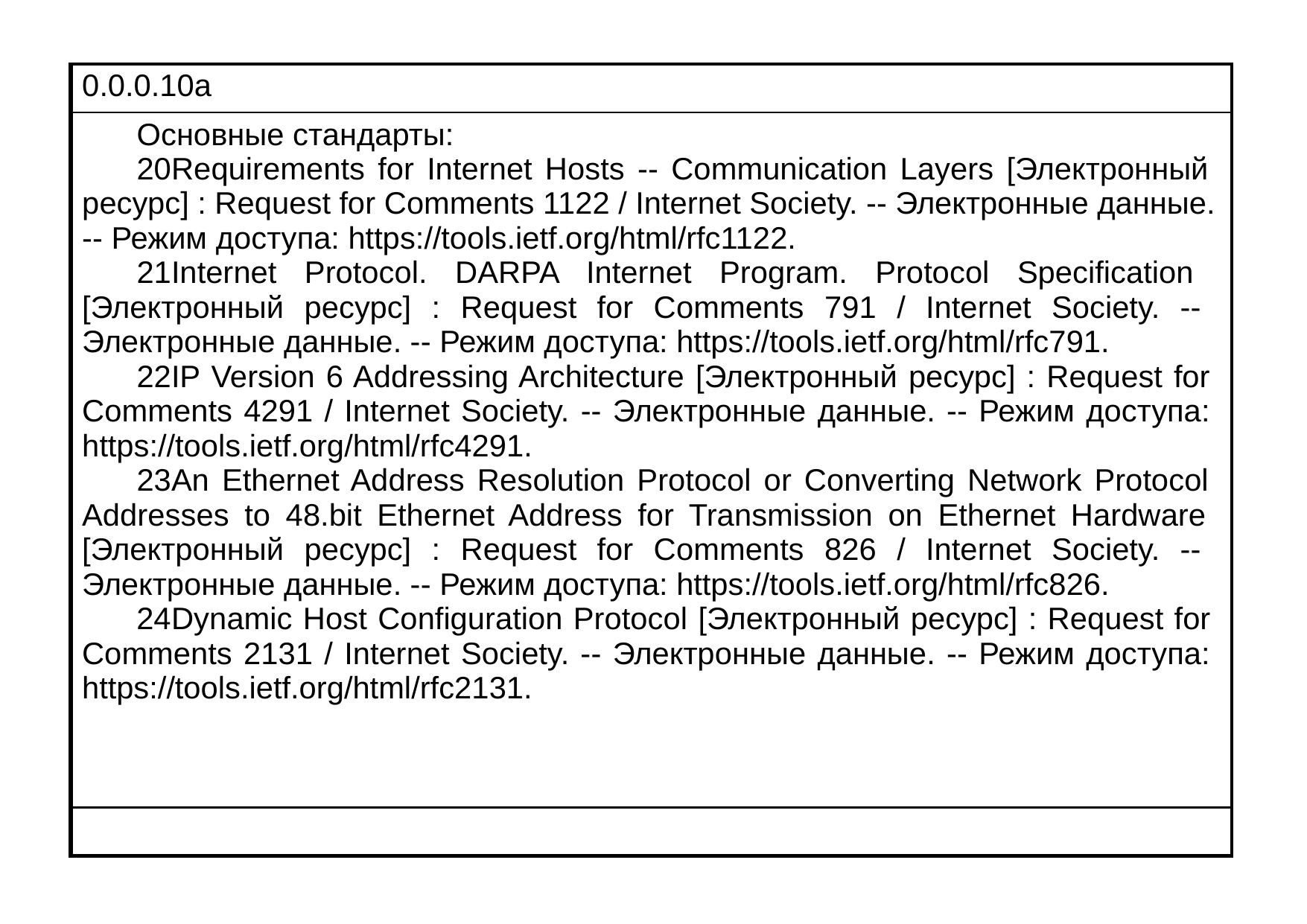

| 0.0.0.10a |
| --- |
| Основные стандарты: Requirements for Internet Hosts -- Communication Layers [Электронный ресурс] : Request for Comments 1122 / Internet Society. -- Электронные данные. -- Режим доступа: https://tools.ietf.org/html/rfc1122. Internet Protocol. DARPA Internet Program. Protocol Specification [Электронный ресурс] : Request for Comments 791 / Internet Society. -- Электронные данные. -- Режим доступа: https://tools.ietf.org/html/rfc791. IP Version 6 Addressing Architecture [Электронный ресурс] : Request for Comments 4291 / Internet Society. -- Электронные данные. -- Режим доступа: https://tools.ietf.org/html/rfc4291. An Ethernet Address Resolution Protocol or Converting Network Protocol Addresses to 48.bit Ethernet Address for Transmission on Ethernet Hardware [Электронный ресурс] : Request for Comments 826 / Internet Society. -- Электронные данные. -- Режим доступа: https://tools.ietf.org/html/rfc826. Dynamic Host Configuration Protocol [Электронный ресурс] : Request for Comments 2131 / Internet Society. -- Электронные данные. -- Режим доступа: https://tools.ietf.org/html/rfc2131. |
|  |